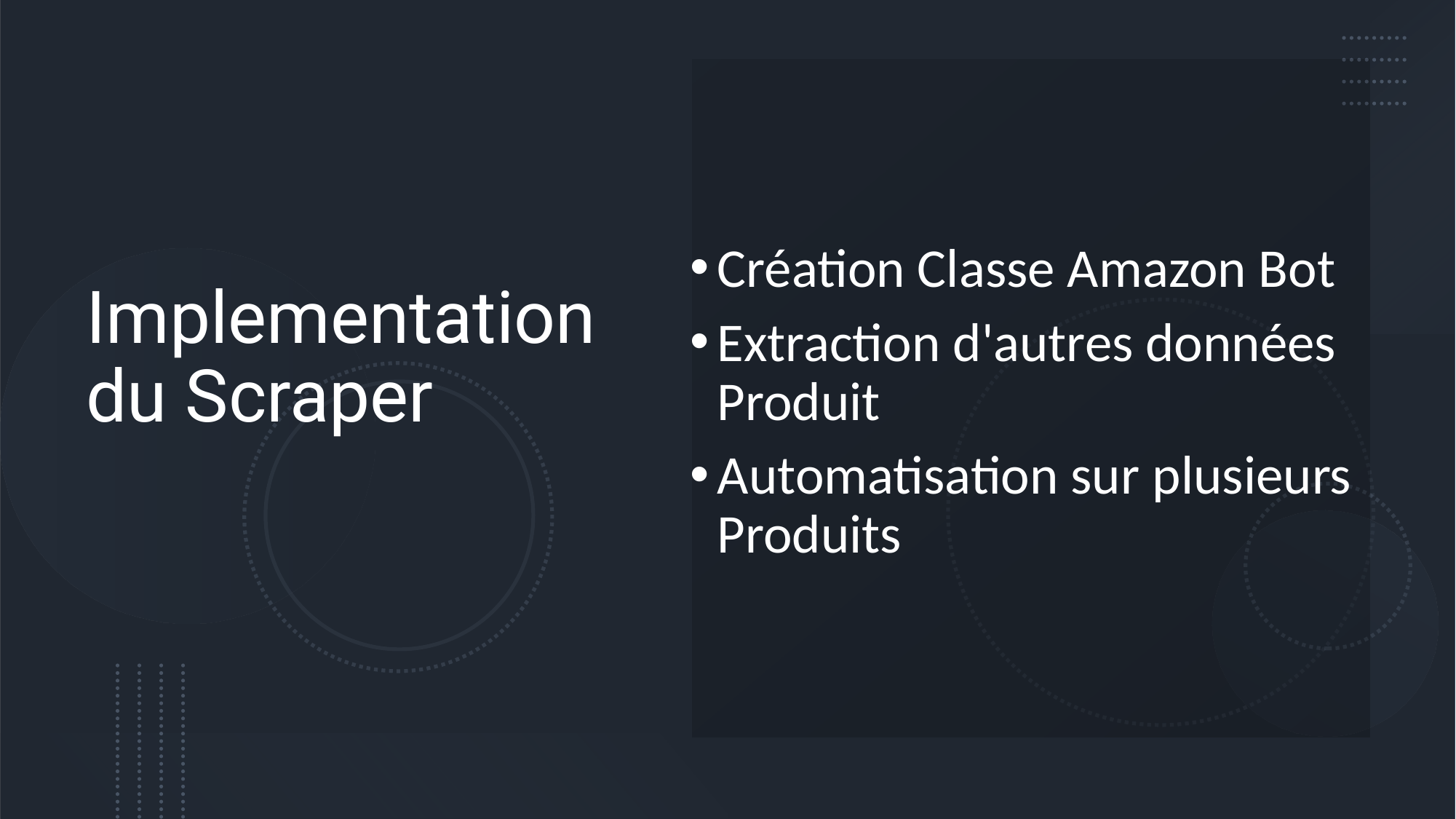

# Implementation du Scraper
Création Classe Amazon Bot
Extraction d'autres données Produit
Automatisation sur plusieurs Produits